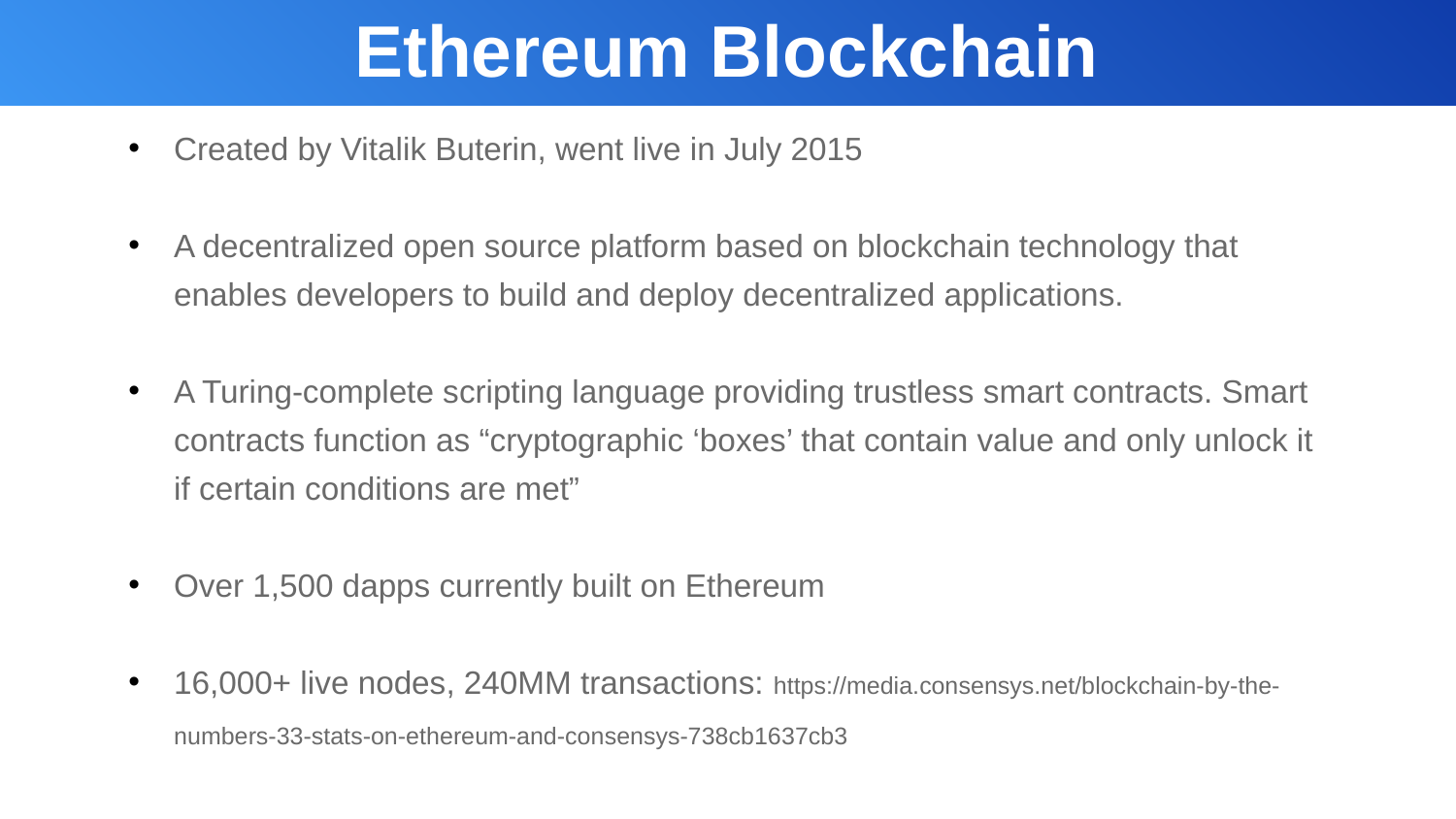

Ethereum Blockchain
Created by Vitalik Buterin, went live in July 2015

A decentralized open source platform based on blockchain technology that enables developers to build and deploy decentralized applications.

A Turing-complete scripting language providing trustless smart contracts. Smart contracts function as “cryptographic ‘boxes’ that contain value and only unlock it if certain conditions are met”

Over 1,500 dapps currently built on Ethereum

16,000+ live nodes, 240MM transactions: https://media.consensys.net/blockchain-by-the-numbers-33-stats-on-ethereum-and-consensys-738cb1637cb3